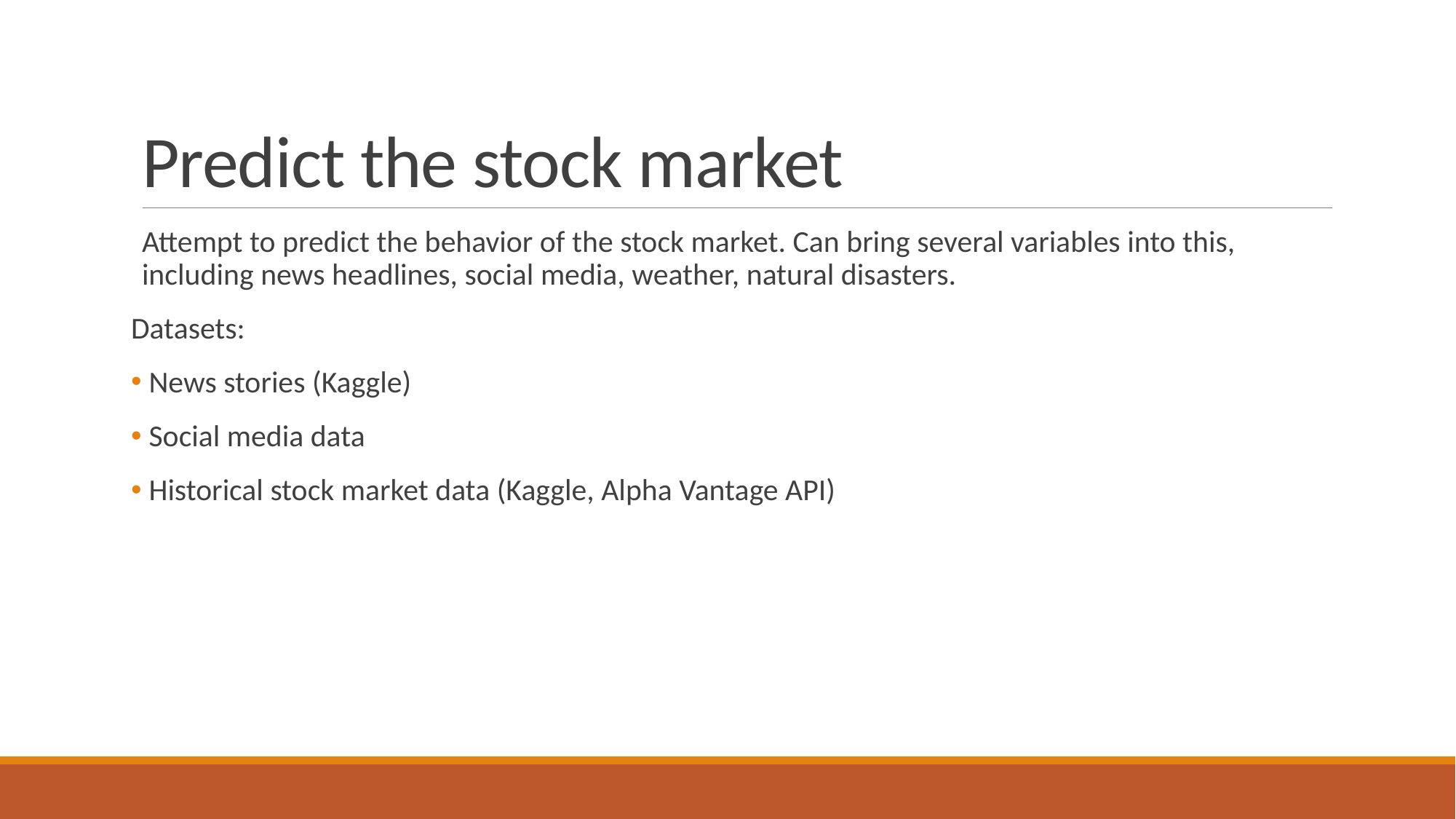

# Predict the stock market
Attempt to predict the behavior of the stock market. Can bring several variables into this, including news headlines, social media, weather, natural disasters.
Datasets:
 News stories (Kaggle)
 Social media data
 Historical stock market data (Kaggle, Alpha Vantage API)